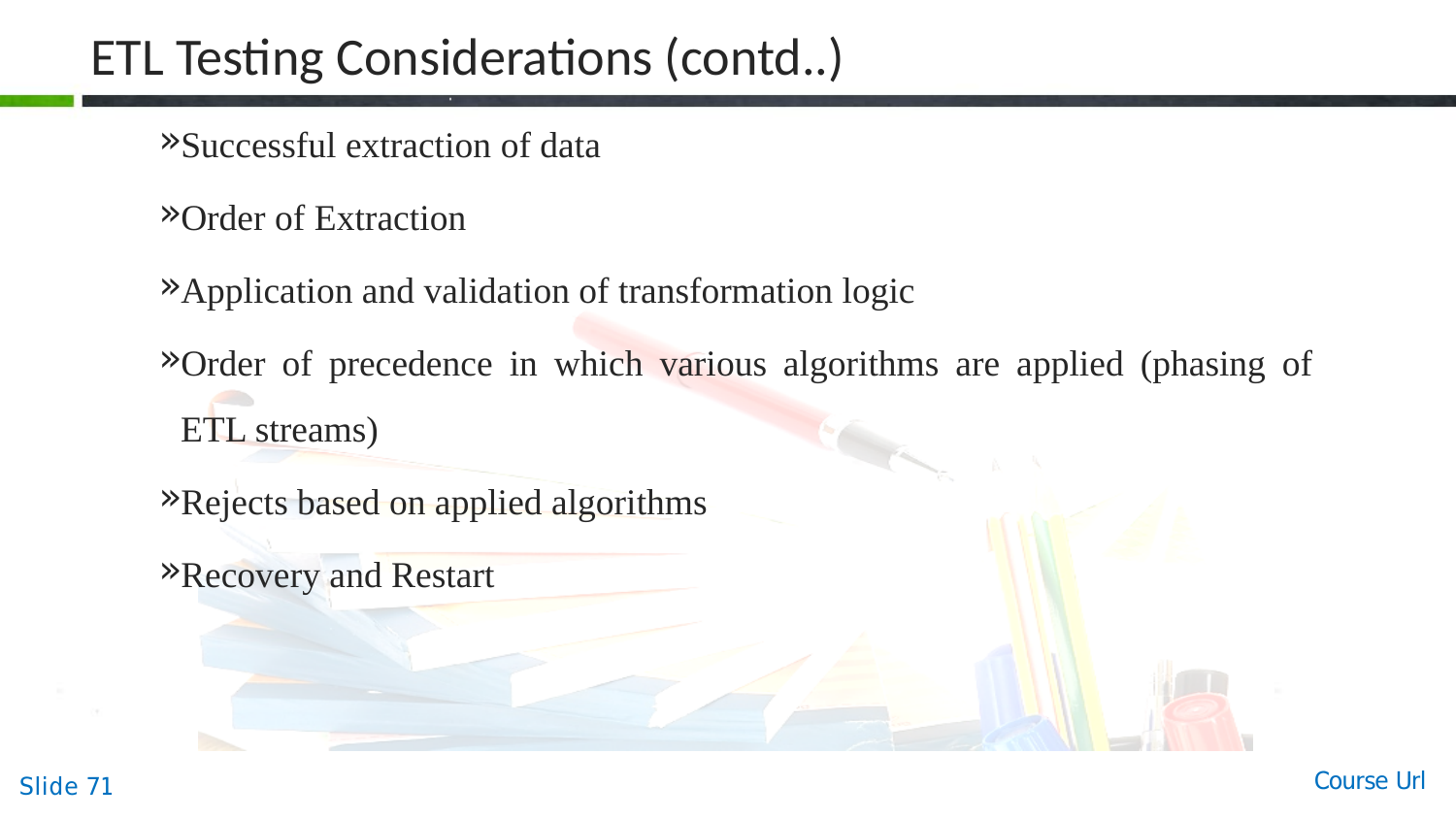

# ETL Testing Considerations (contd..)

Successful extraction of data
Order of Extraction
Application and validation of transformation logic
Order of precedence in which various algorithms are applied (phasing of ETL streams)
Rejects based on applied algorithms
Recovery and Restart